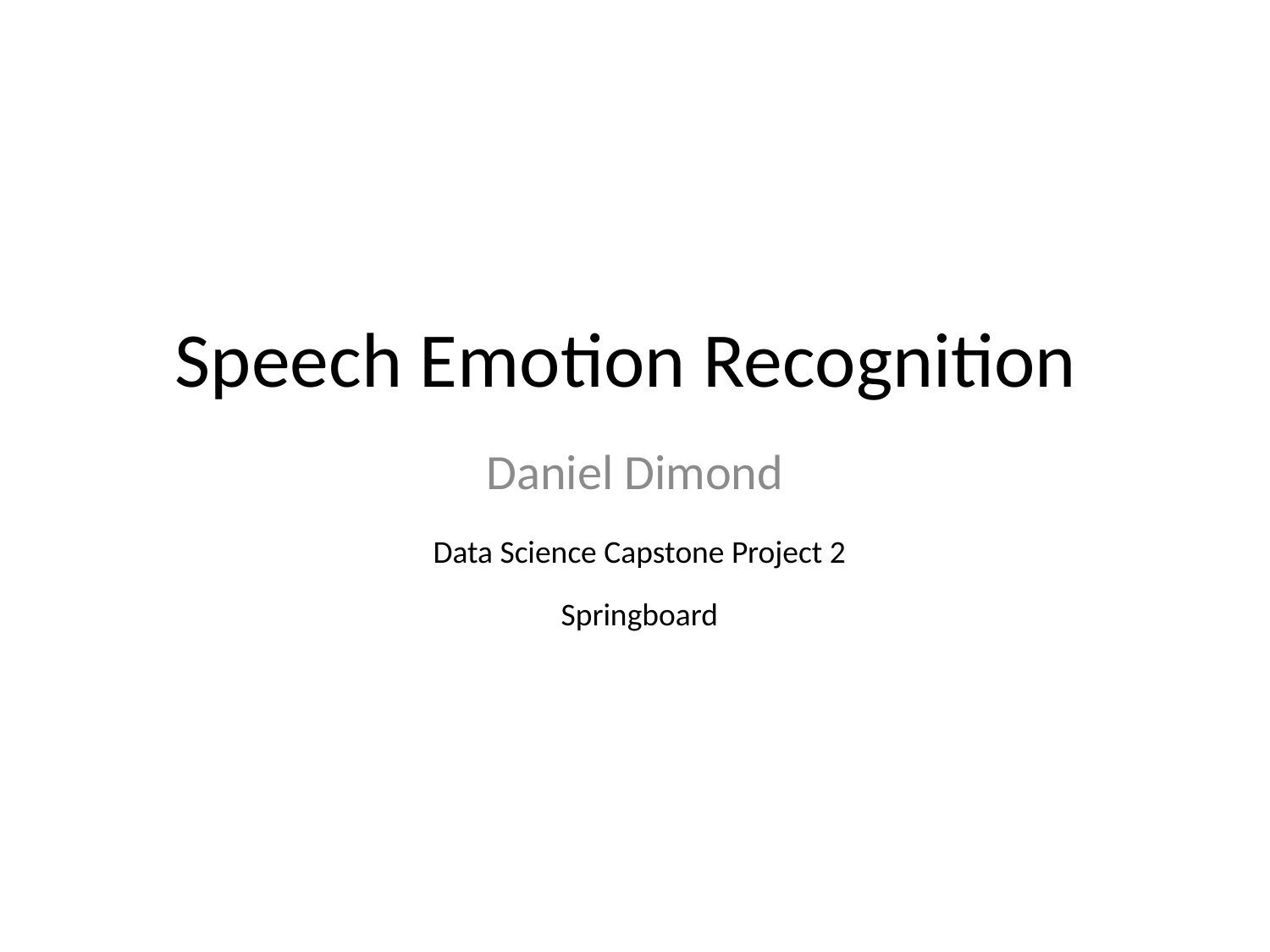

# Speech Emotion Recognition
Daniel Dimond
Data Science Capstone Project 2
Springboard